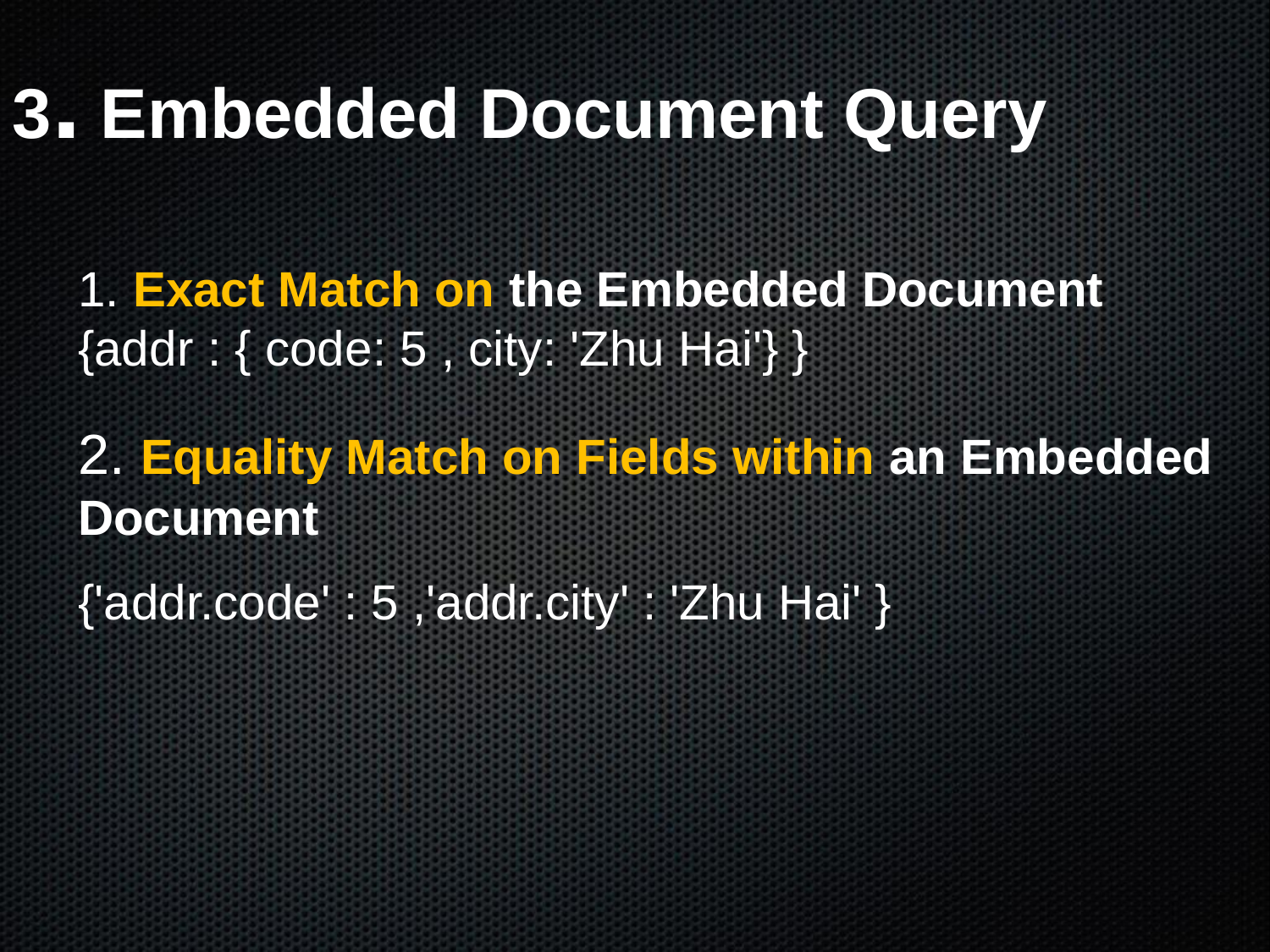

3. Embedded Document Query
1. Exact Match on the Embedded Document
{addr : { code: 5 , city: 'Zhu Hai'} }

2. Equality Match on Fields within an Embedded Document

{'addr.code' : 5 ,'addr.city' : 'Zhu Hai' }